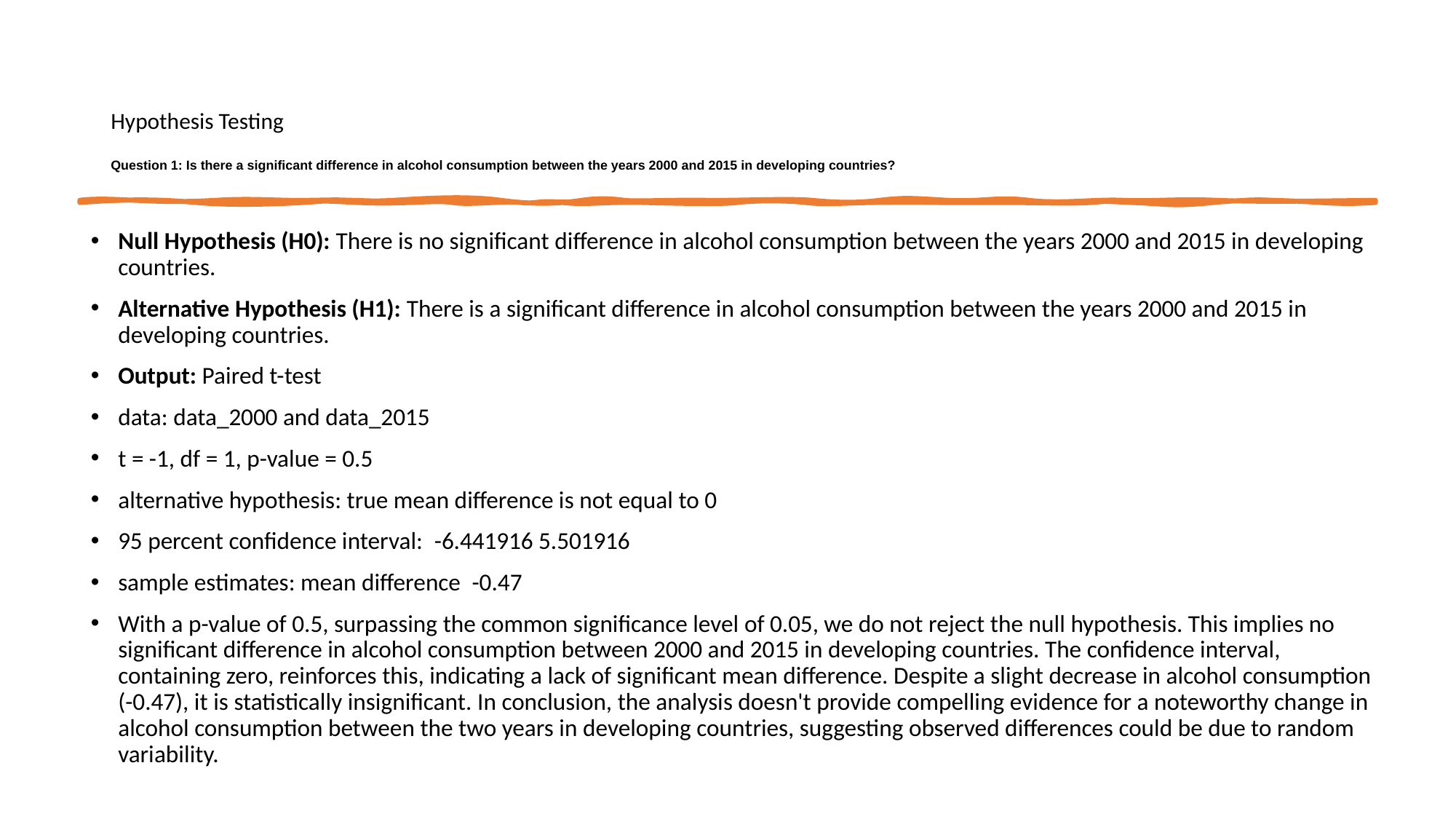

# Hypothesis Testing Question 1: Is there a significant difference in alcohol consumption between the years 2000 and 2015 in developing countries?

Null Hypothesis (H0): There is no significant difference in alcohol consumption between the years 2000 and 2015 in developing countries.
Alternative Hypothesis (H1): There is a significant difference in alcohol consumption between the years 2000 and 2015 in developing countries.
Output: Paired t-test
data: data_2000 and data_2015
t = -1, df = 1, p-value = 0.5
alternative hypothesis: true mean difference is not equal to 0
95 percent confidence interval:  -6.441916 5.501916
sample estimates: mean difference  -0.47
With a p-value of 0.5, surpassing the common significance level of 0.05, we do not reject the null hypothesis. This implies no significant difference in alcohol consumption between 2000 and 2015 in developing countries. The confidence interval, containing zero, reinforces this, indicating a lack of significant mean difference. Despite a slight decrease in alcohol consumption (-0.47), it is statistically insignificant. In conclusion, the analysis doesn't provide compelling evidence for a noteworthy change in alcohol consumption between the two years in developing countries, suggesting observed differences could be due to random variability.